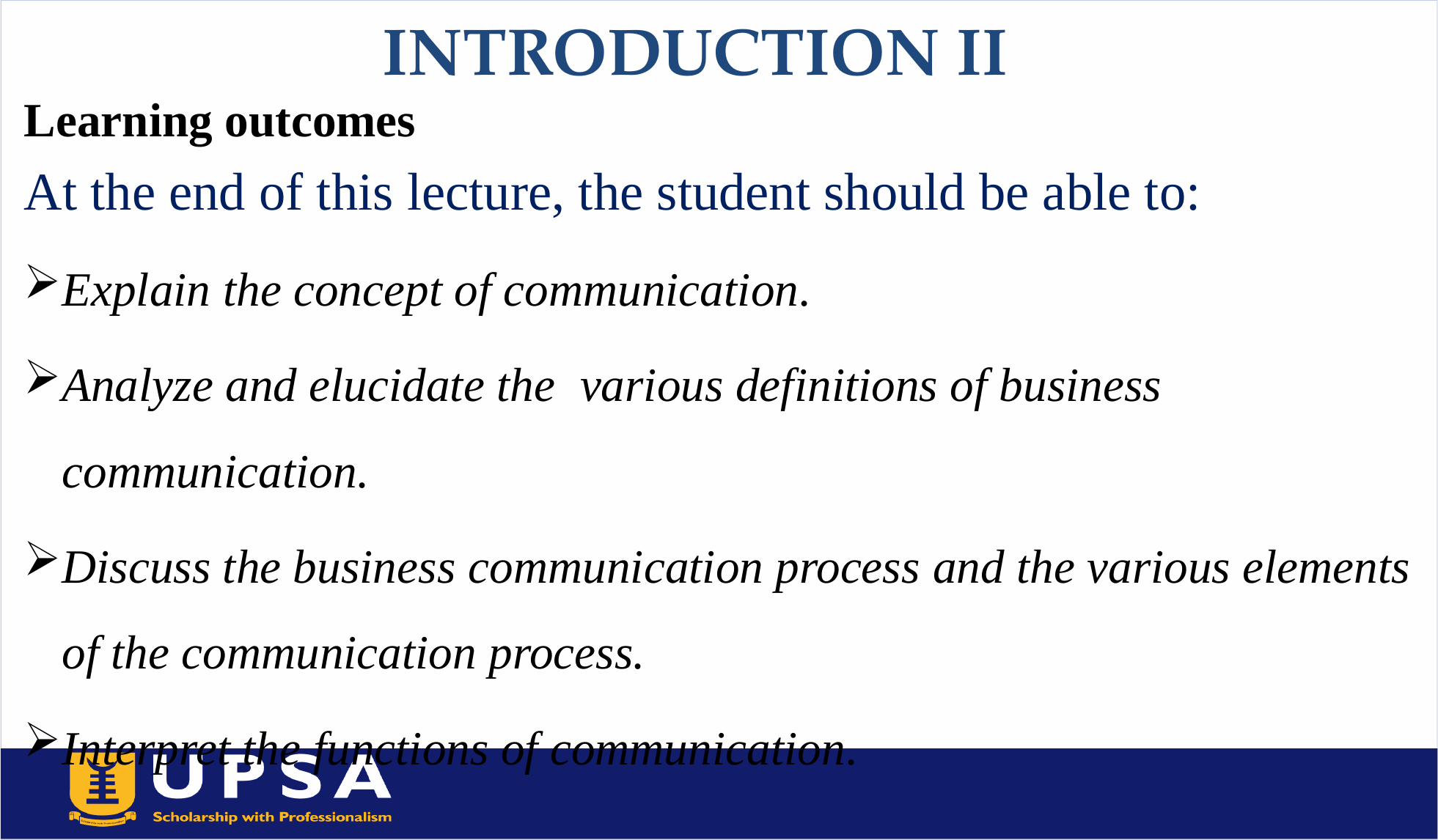

# INTRODUCTION II
Learning outcomes
At the end of this lecture, the student should be able to:
Explain the concept of communication.
Analyze and elucidate the  various definitions of business communication.
Discuss the business communication process and the various elements of the communication process.
Interpret the functions of communication.